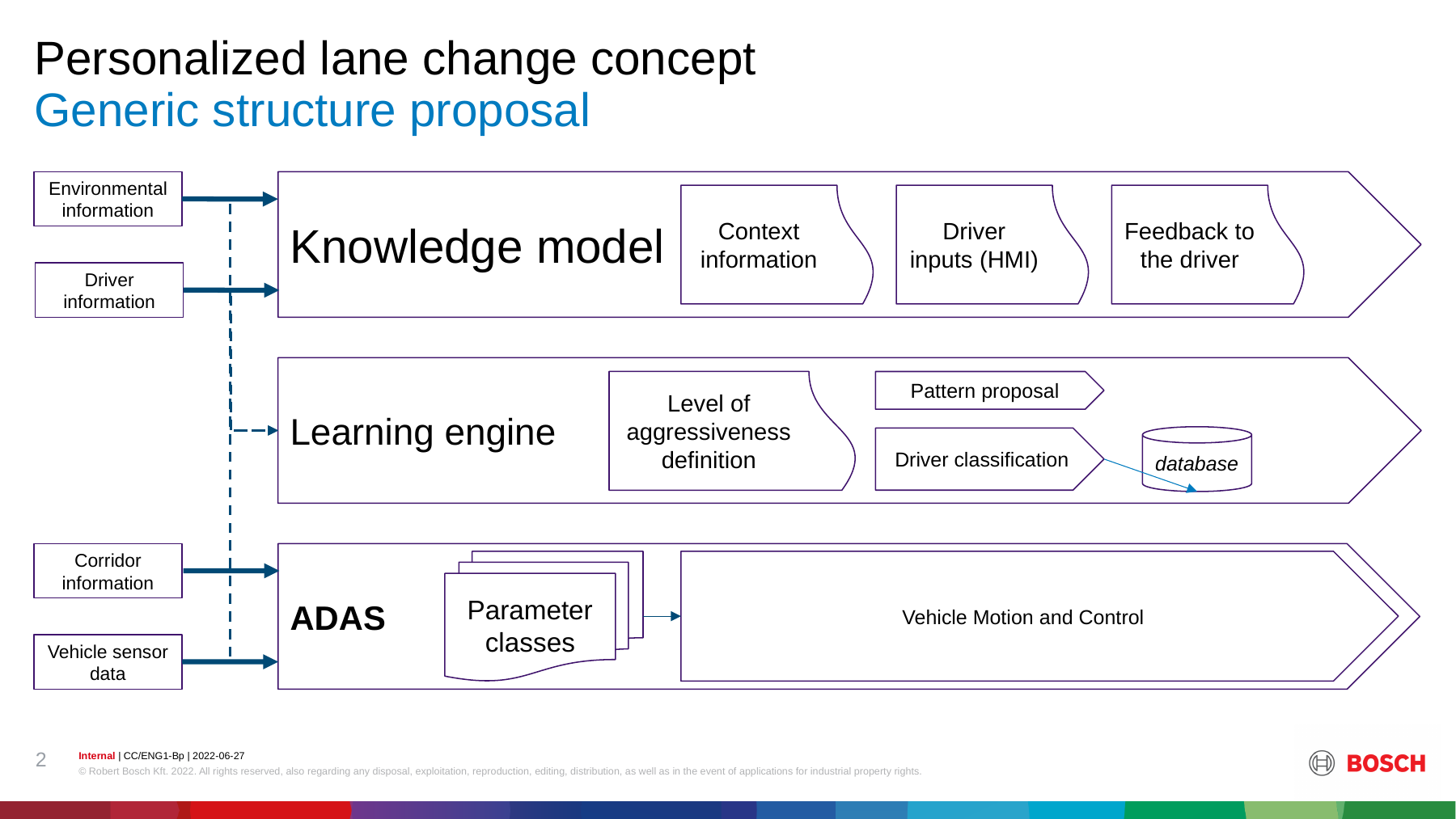

Personalized lane change concept
# Generic structure proposal
Feedback to the driver
Driver inputs (HMI)
Context information
Environmental information
Knowledge model
Driver information
Level of aggressiveness definition
Learning engine
Pattern proposal
database
Driver classification
Corridor information
ADAS
Vehicle Motion and Control
Parameter classes
Vehicle sensor data
2